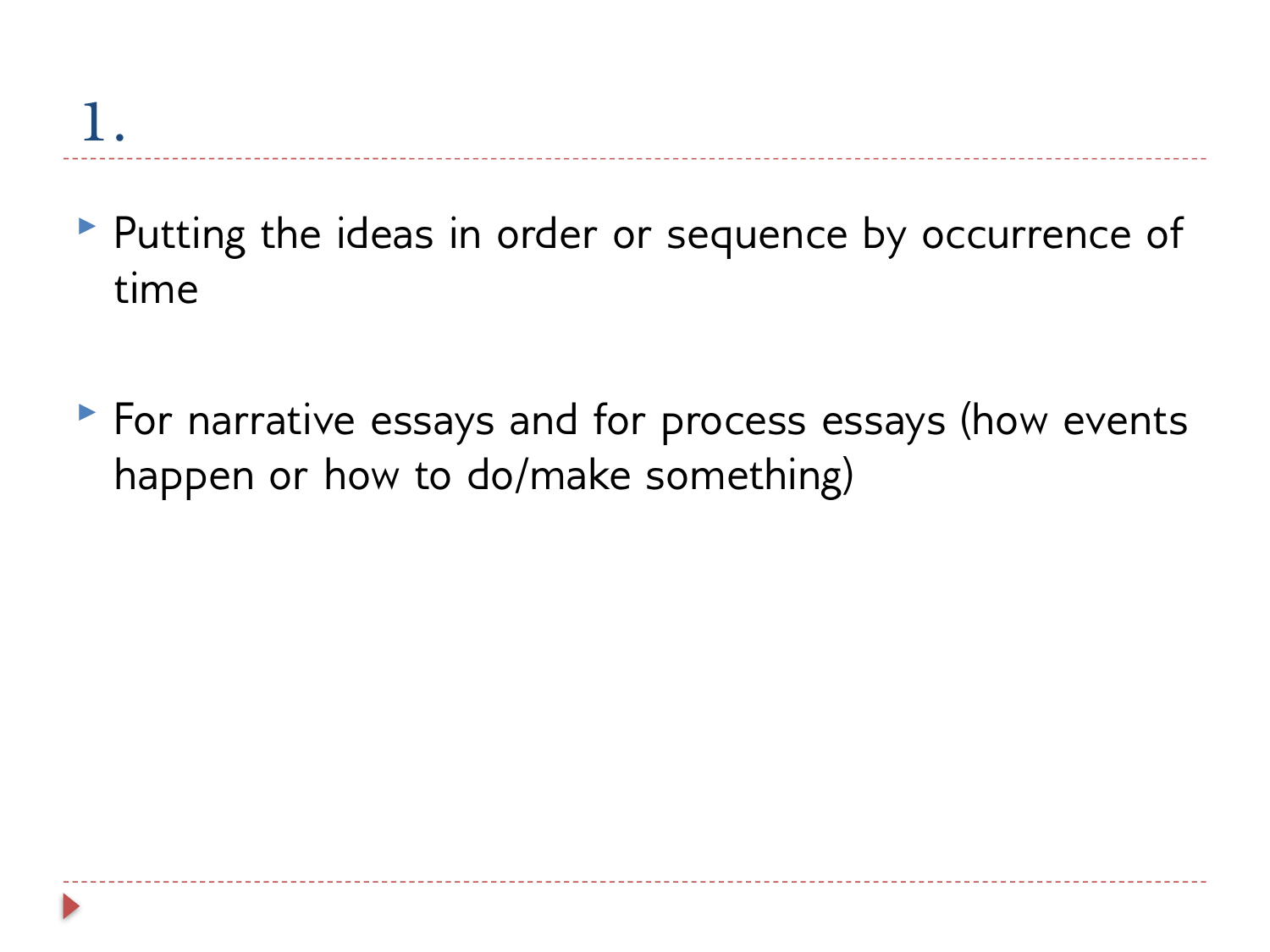

# 1.
Putting the ideas in order or sequence by occurrence of time

For narrative essays and for process essays (how events happen or how to do/make something)